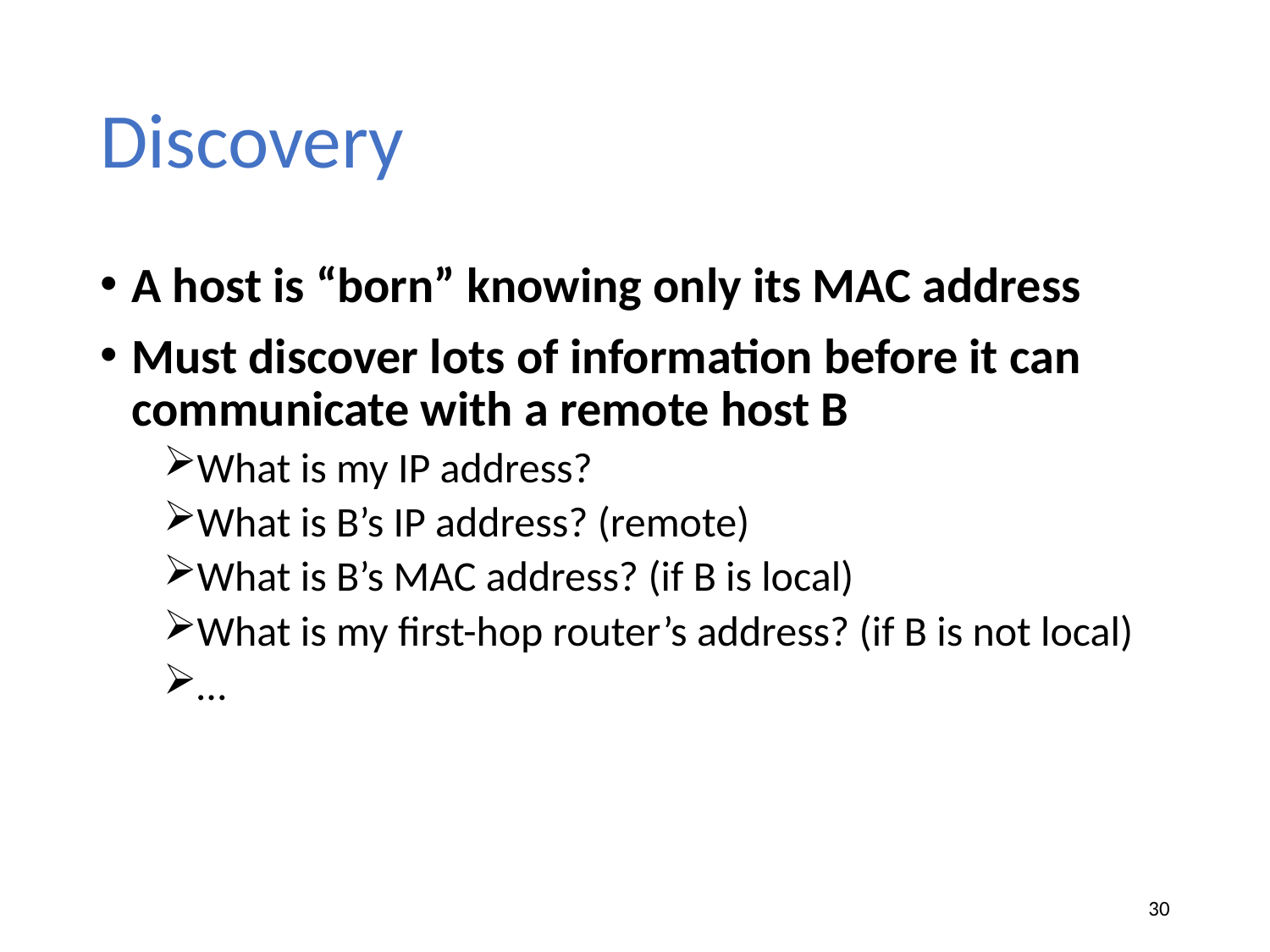

# Discovery
A host is “born” knowing only its MAC address
Must discover lots of information before it can communicate with a remote host B
What is my IP address?
What is B’s IP address? (remote)
What is B’s MAC address? (if B is local)
What is my first-hop router’s address? (if B is not local)
…

30